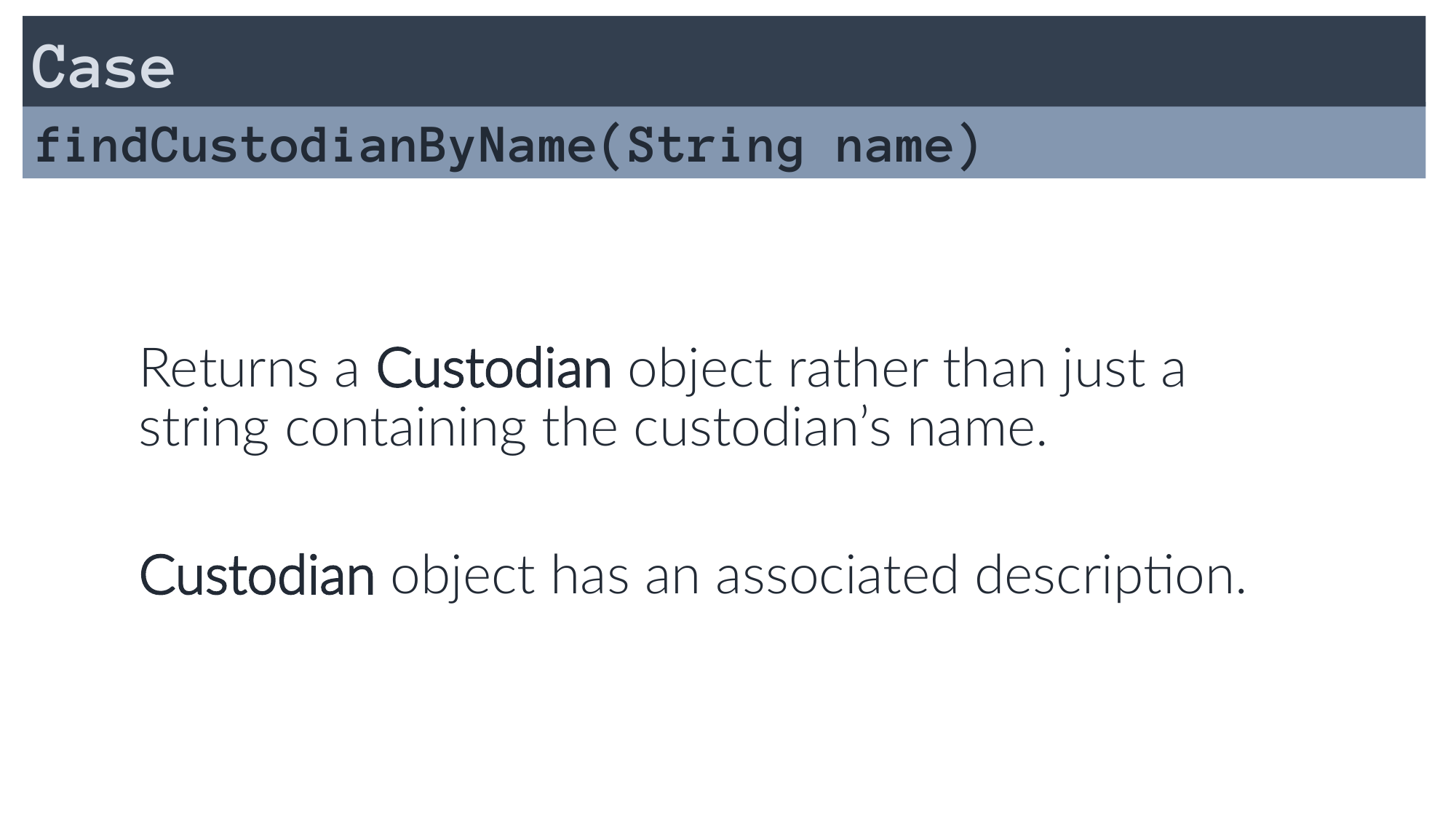

Case
findCustodianByName(String name)
Returns a Custodian object rather than just a string containing the custodian’s name.

Custodian object has an associated description.